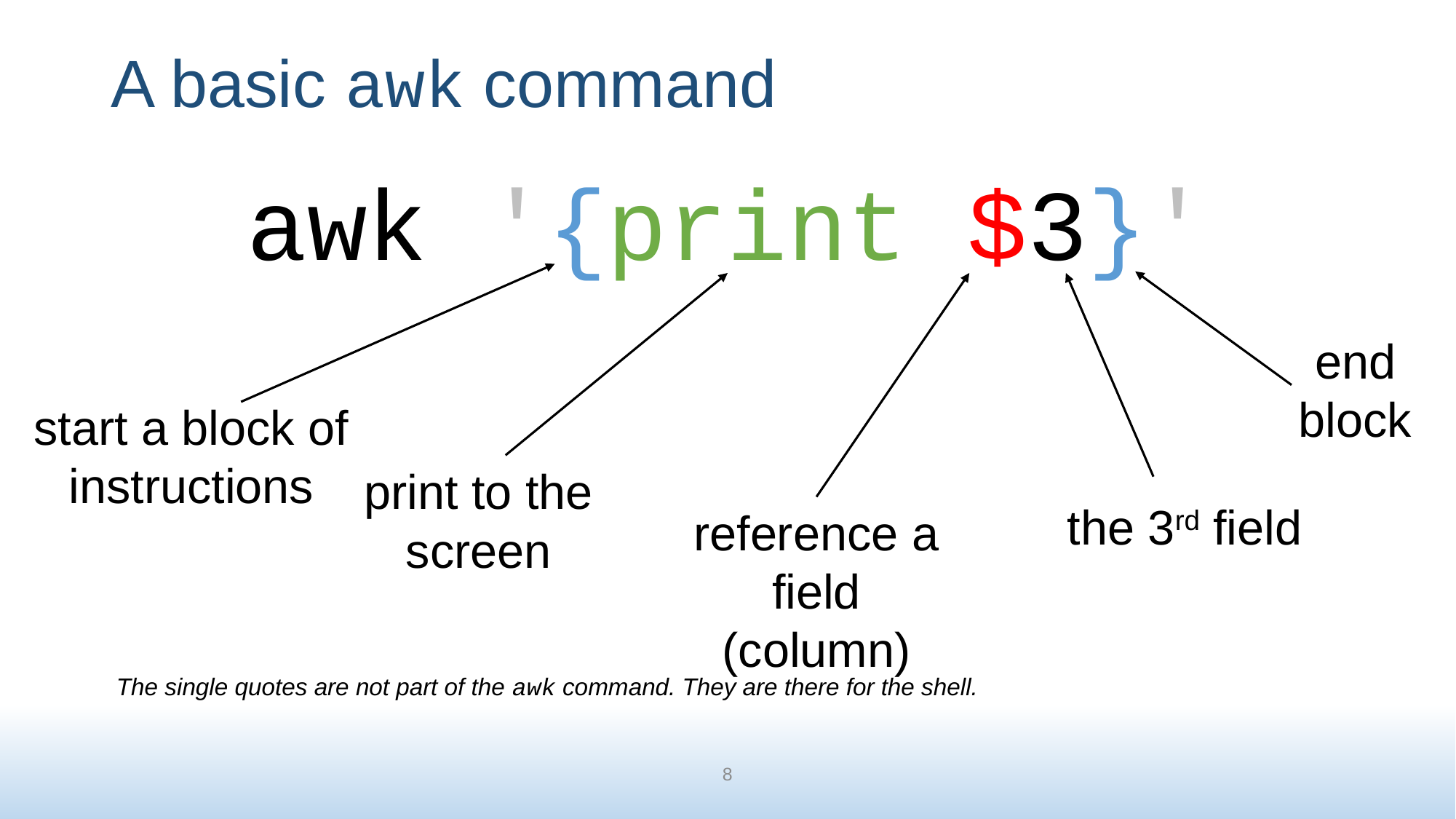

# A basic awk command
awk '{print $3}'
end block

start a block of instructions
print to the screen
the 3rd field
reference a field
(column)
The single quotes are not part of the awk command. They are there for the shell.
8